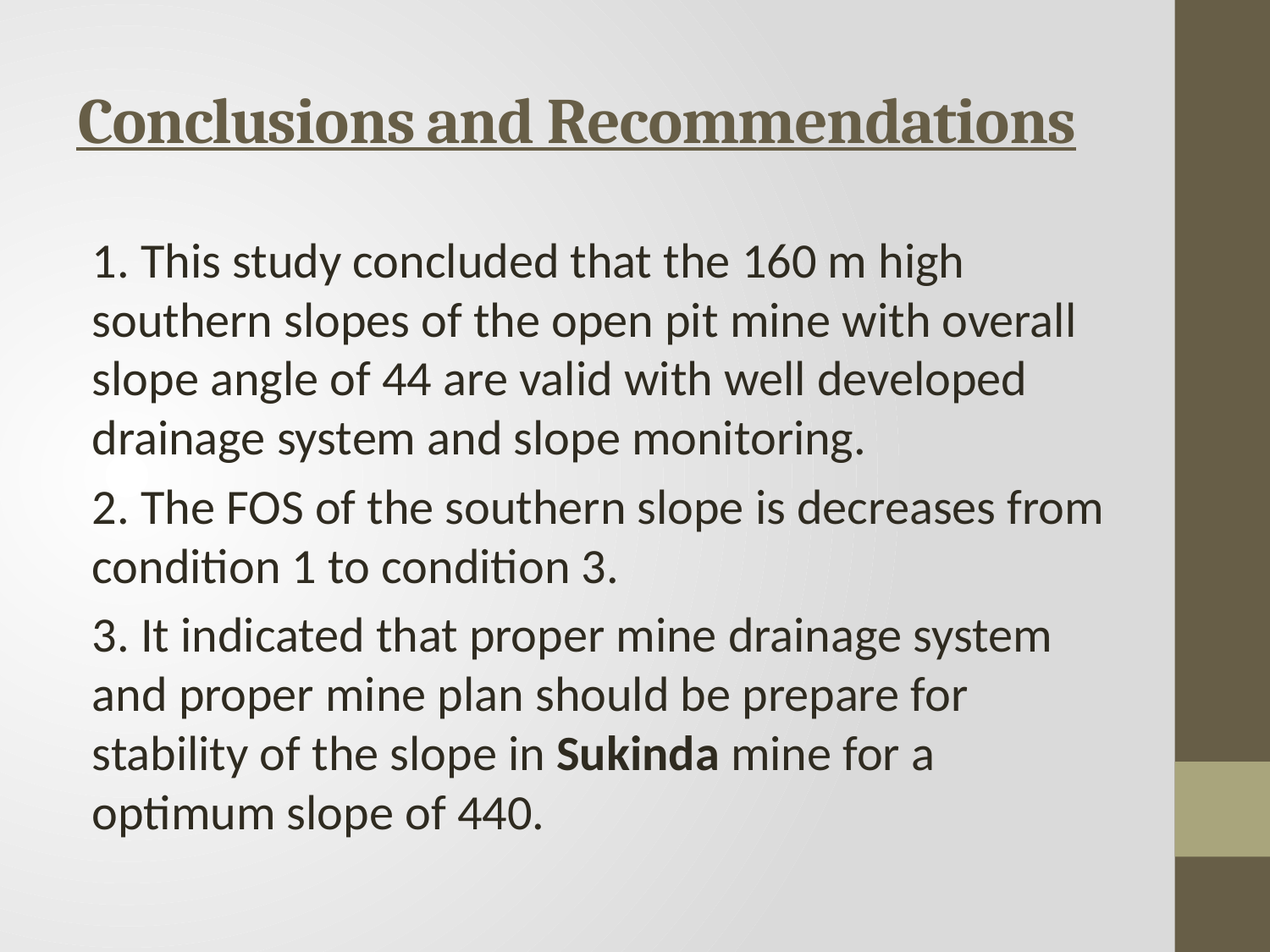

# Conclusions and Recommendations
1. This study concluded that the 160 m high southern slopes of the open pit mine with overall slope angle of 44 are valid with well developed drainage system and slope monitoring.
2. The FOS of the southern slope is decreases from condition 1 to condition 3.
3. It indicated that proper mine drainage system and proper mine plan should be prepare for stability of the slope in Sukinda mine for a optimum slope of 440.